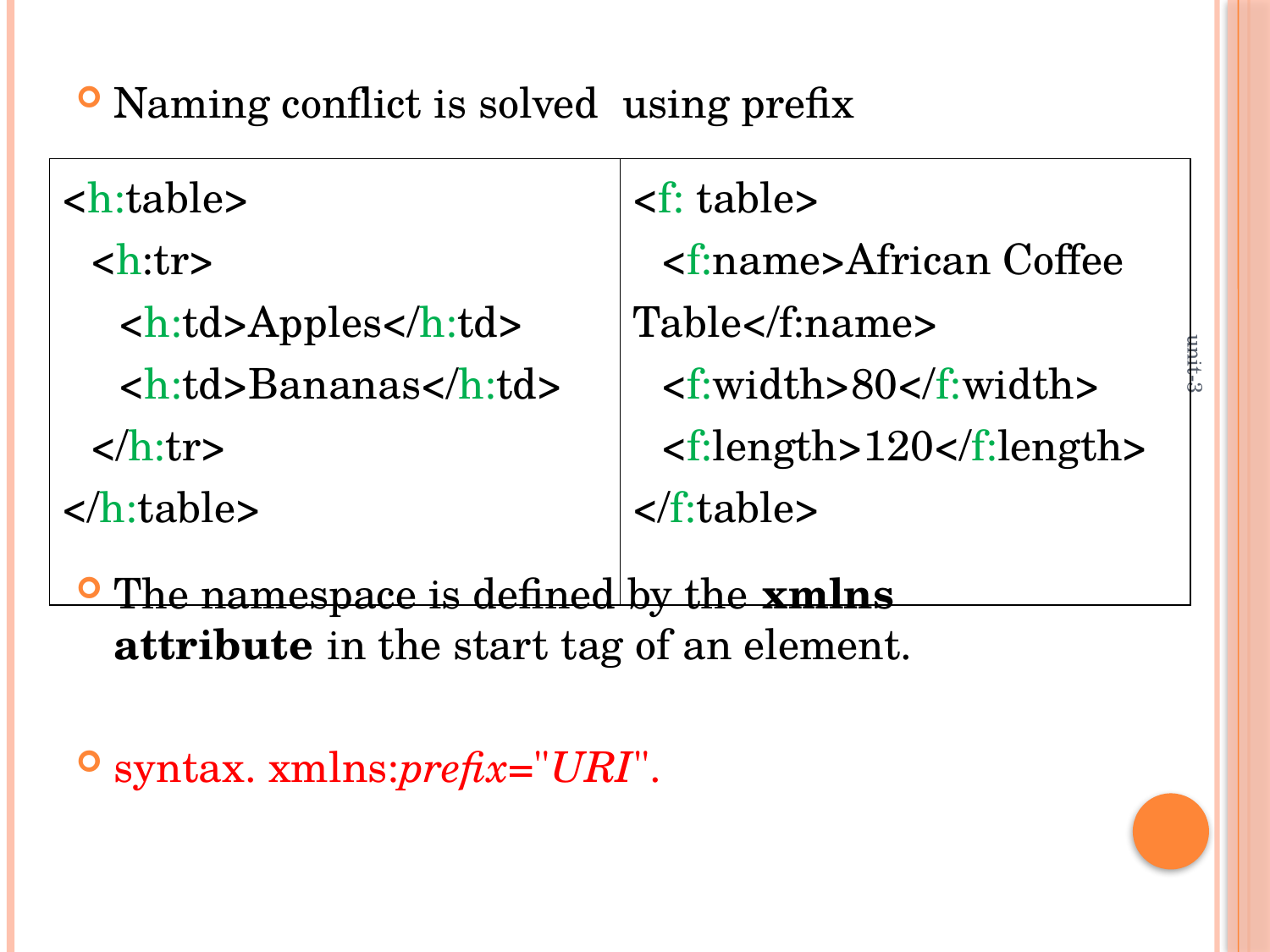

#
Naming conflict is solved  using prefix

The namespace is defined by the xmlns attribute in the start tag of an element.

syntax. xmlns:prefix="URI".

| <h:table>   <h:tr>     <h:td>Apples</h:td>     <h:td>Bananas</h:td>   </h:tr> </h:table> | <f: table>   <f:name>African Coffee Table</f:name>   <f:width>80</f:width>   <f:length>120</f:length> </f:table> |
| --- | --- |
unit-3